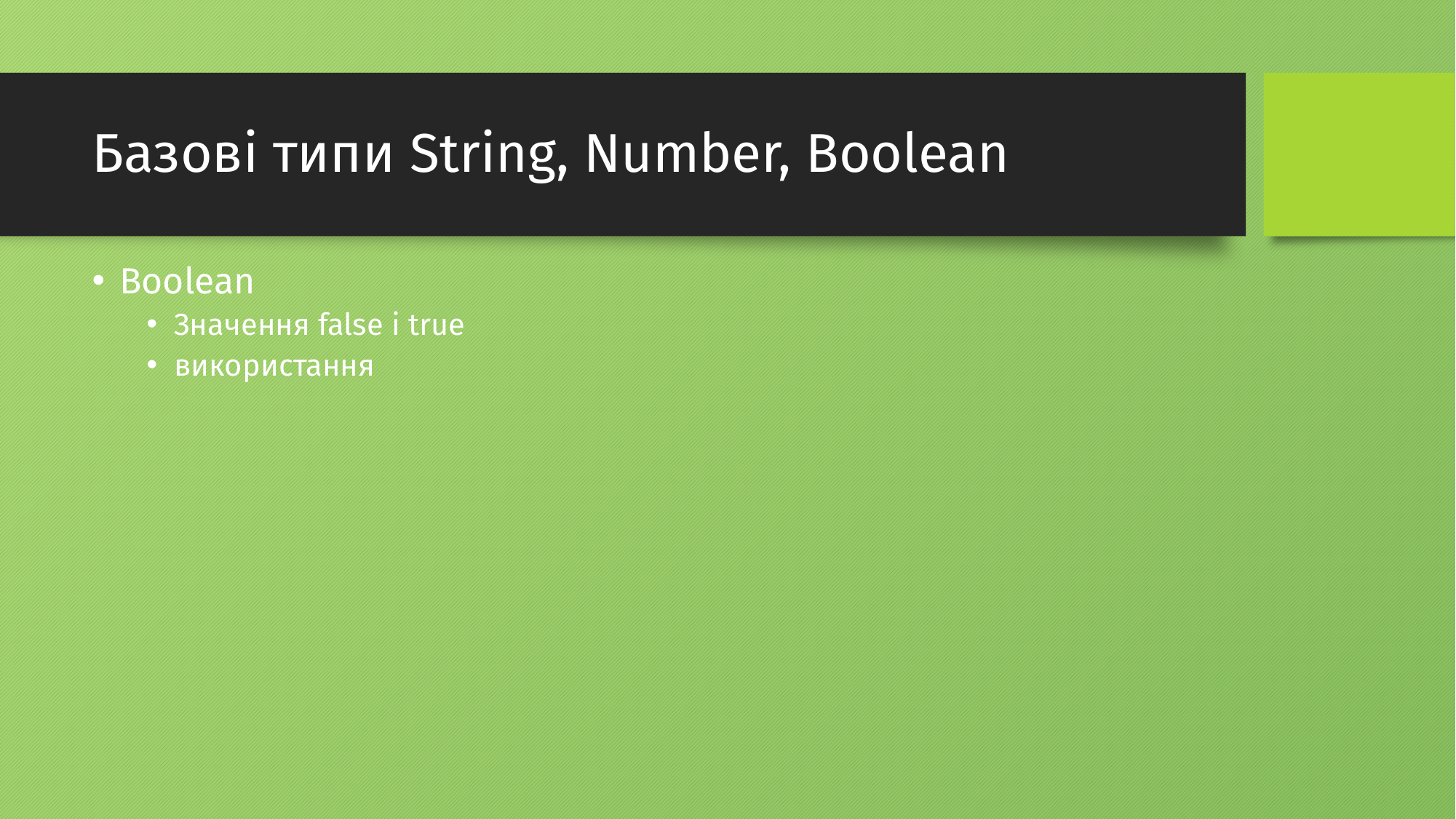

# Базові типи String, Number, Boolean
Boolean
Значення false і true
використання